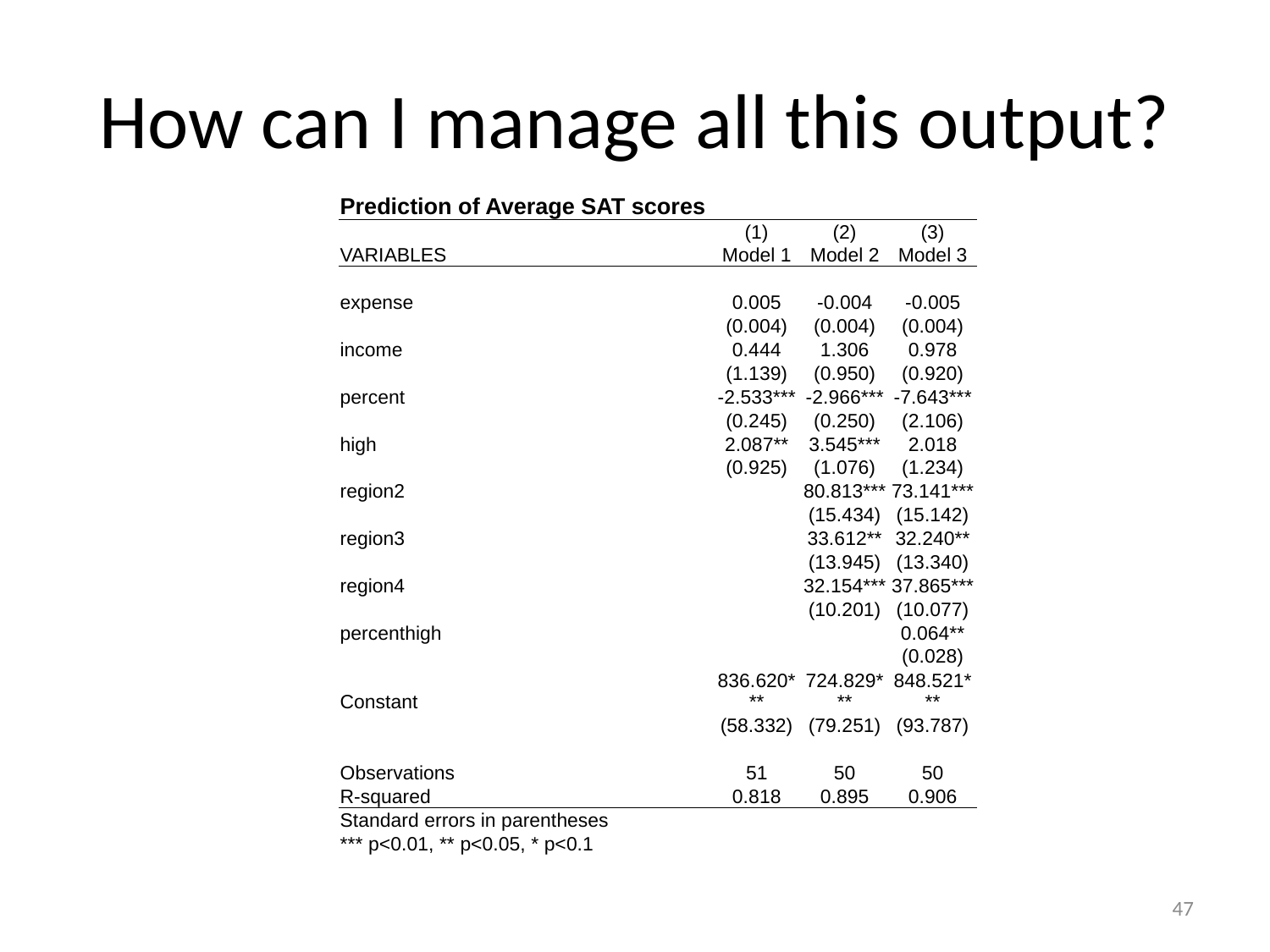

# How can I manage all this output?
| Prediction of Average SAT scores |  |  |  |
| --- | --- | --- | --- |
|  | (1) | (2) | (3) |
| VARIABLES | Model 1 | Model 2 | Model 3 |
|  |  |  |  |
| expense | 0.005 | -0.004 | -0.005 |
|  | (0.004) | (0.004) | (0.004) |
| income | 0.444 | 1.306 | 0.978 |
|  | (1.139) | (0.950) | (0.920) |
| percent | -2.533\*\*\* | -2.966\*\*\* | -7.643\*\*\* |
|  | (0.245) | (0.250) | (2.106) |
| high | 2.087\*\* | 3.545\*\*\* | 2.018 |
|  | (0.925) | (1.076) | (1.234) |
| region2 |  | 80.813\*\*\* | 73.141\*\*\* |
|  |  | (15.434) | (15.142) |
| region3 |  | 33.612\*\* | 32.240\*\* |
|  |  | (13.945) | (13.340) |
| region4 |  | 32.154\*\*\* | 37.865\*\*\* |
|  |  | (10.201) | (10.077) |
| percenthigh |  |  | 0.064\*\* |
|  |  |  | (0.028) |
| Constant | 836.620\*\*\* | 724.829\*\*\* | 848.521\*\*\* |
|  | (58.332) | (79.251) | (93.787) |
|  |  |  |  |
| Observations | 51 | 50 | 50 |
| R-squared | 0.818 | 0.895 | 0.906 |
| Standard errors in parentheses |  |  |  |
| \*\*\* p<0.01, \*\* p<0.05, \* p<0.1 |  |  |  |
47